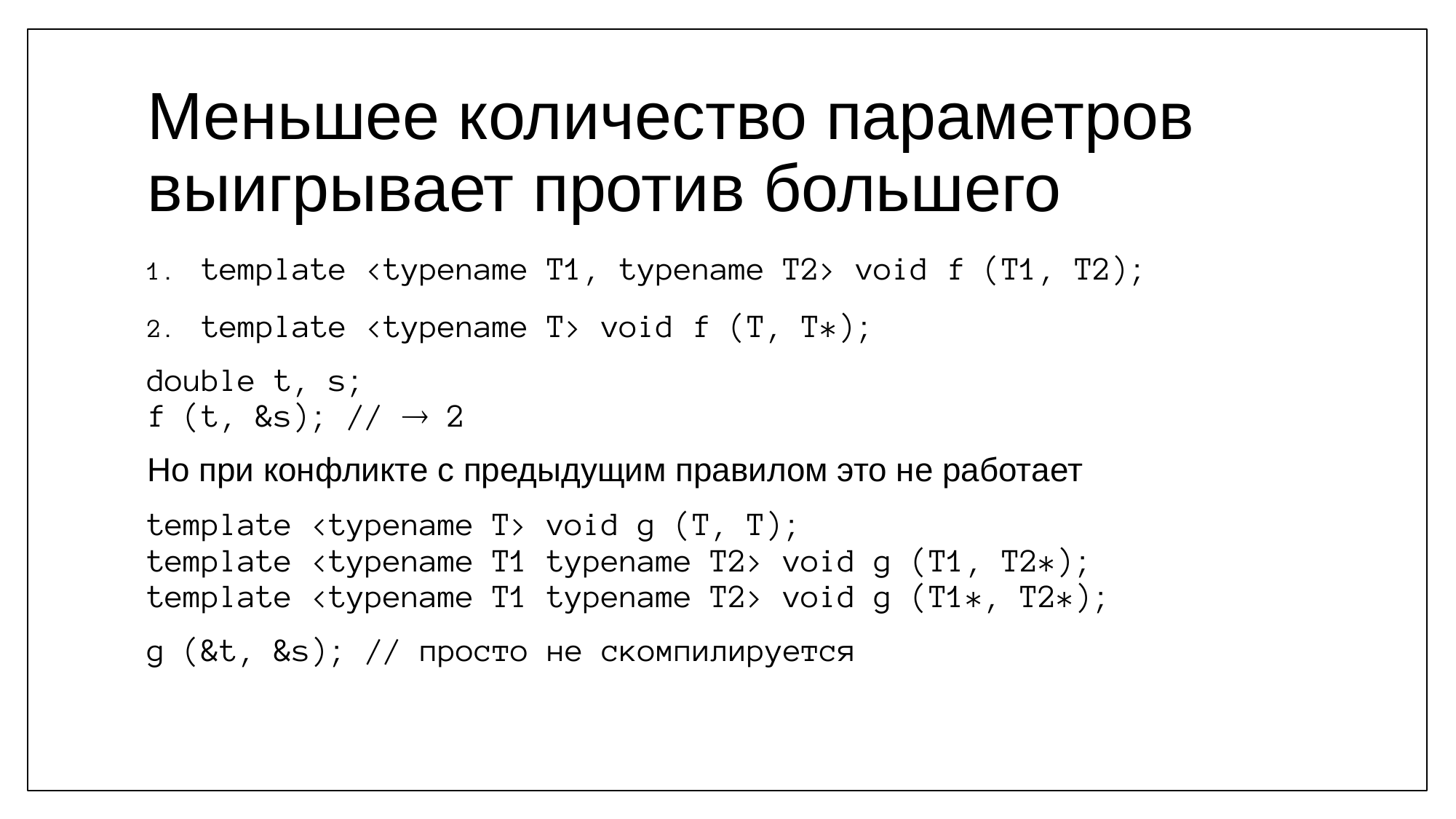

# Меньшее количество параметров выигрывает против большего
template <typename T1, typename T2> void f (T1, T2);
template <typename T> void f (T, T*);
double t, s;
f (t, &s); // → 2
Но при конфликте с предыдущим правилом это не работает
template <typename T> void g (T, T);
template <typename T1 typename T2> void g (T1, T2*);
template <typename T1 typename T2> void g (T1*, T2*);
g (&t, &s); // просто не скомпилируется